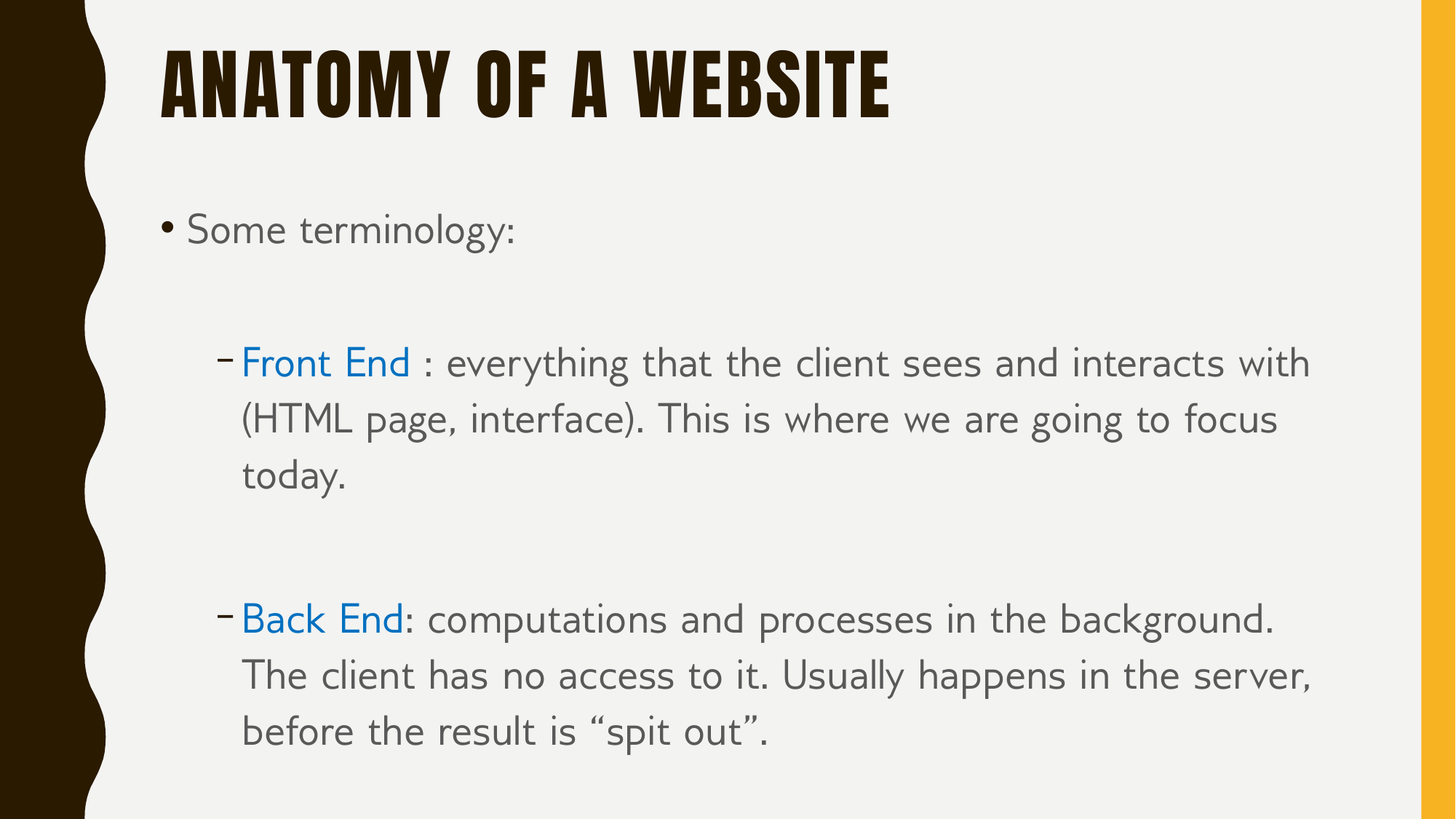

# Anatomy of a website
Some terminology:

Front End : everything that the client sees and interacts with (HTML page, interface). This is where we are going to focus today.

Back End: computations and processes in the background. The client has no access to it. Usually happens in the server, before the result is “spit out”.